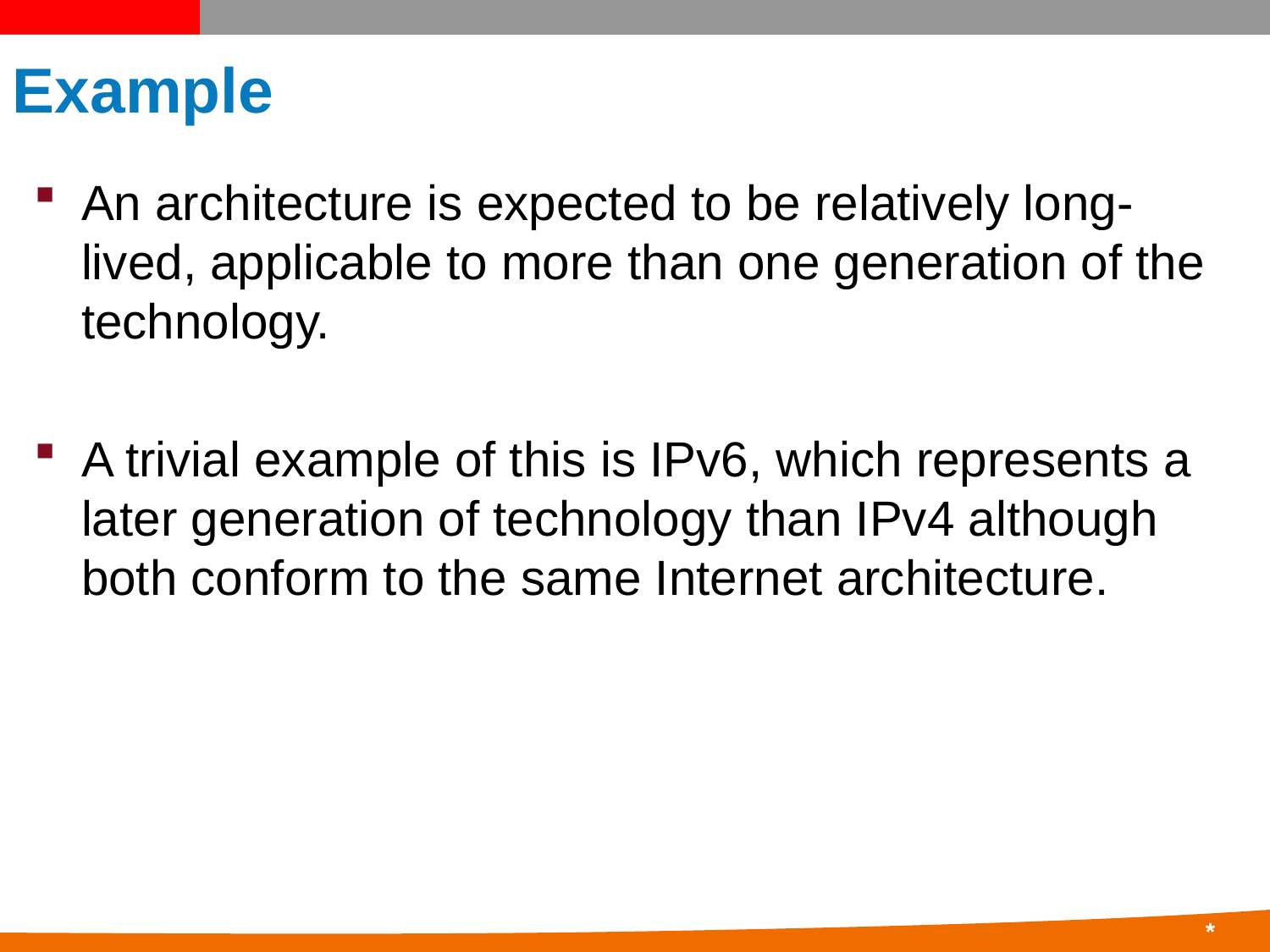

# Example
An architecture is expected to be relatively long-lived, applicable to more than one generation of the technology.

A trivial example of this is IPv6, which represents a later generation of technology than IPv4 although both conform to the same Internet architecture.